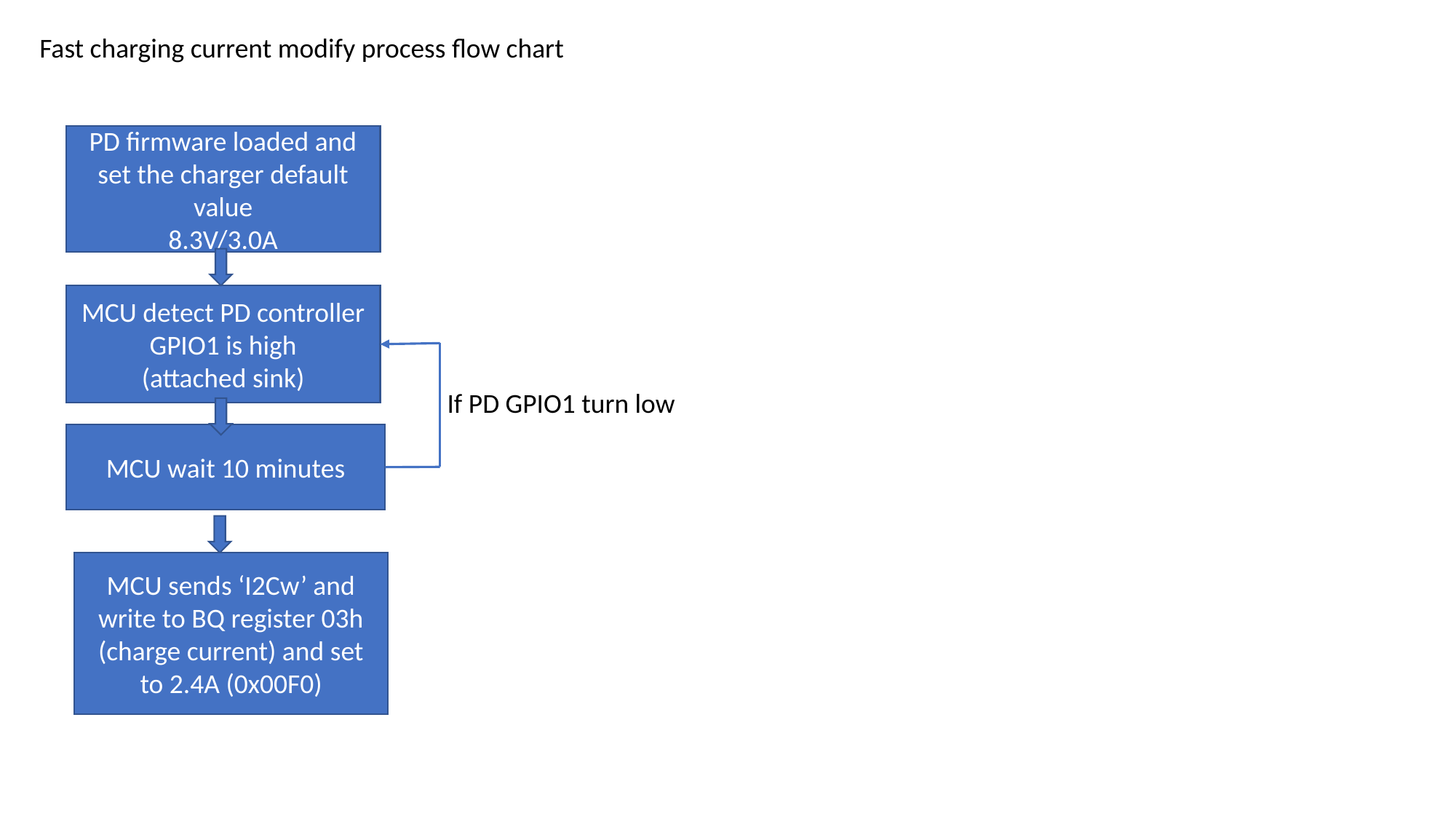

Fast charging current modify process flow chart
PD firmware loaded and set the charger default value
8.3V/3.0A

MCU detect PD controller GPIO1 is high
(attached sink)
If PD GPIO1 turn low

MCU wait 10 minutes

MCU sends ‘I2Cw’ and write to BQ register 03h (charge current) and set to 2.4A (0x00F0)